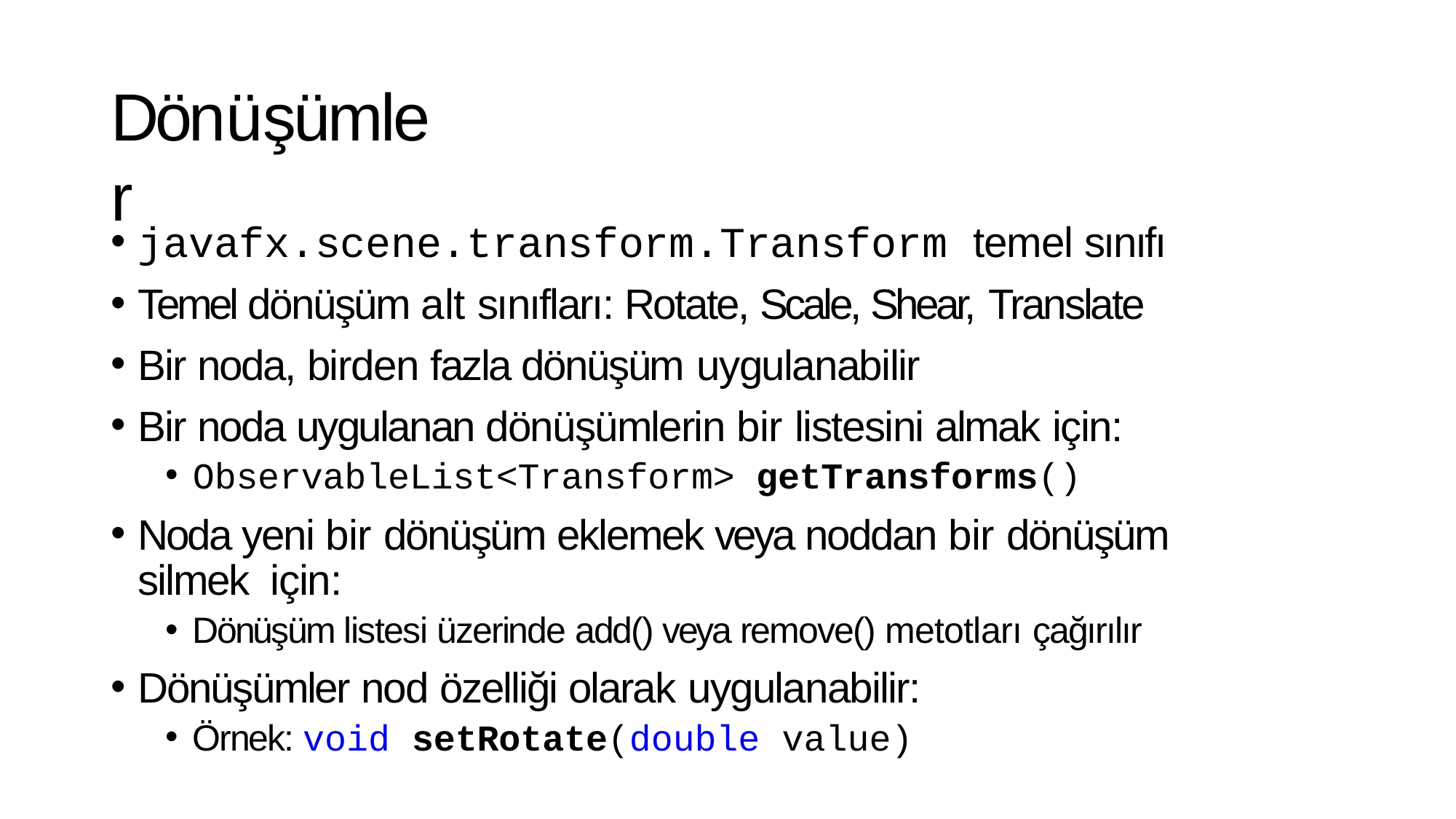

# Dönüşümler
javafx.scene.transform.Transform temel sınıfı
Temel dönüşüm alt sınıfları: Rotate, Scale, Shear, Translate
Bir noda, birden fazla dönüşüm uygulanabilir
Bir noda uygulanan dönüşümlerin bir listesini almak için:
ObservableList<Transform> getTransforms()
Noda yeni bir dönüşüm eklemek veya noddan bir dönüşüm silmek  için:
Dönüşüm listesi üzerinde add() veya remove() metotları çağırılır
Dönüşümler nod özelliği olarak uygulanabilir:
Örnek: void setRotate(double value)